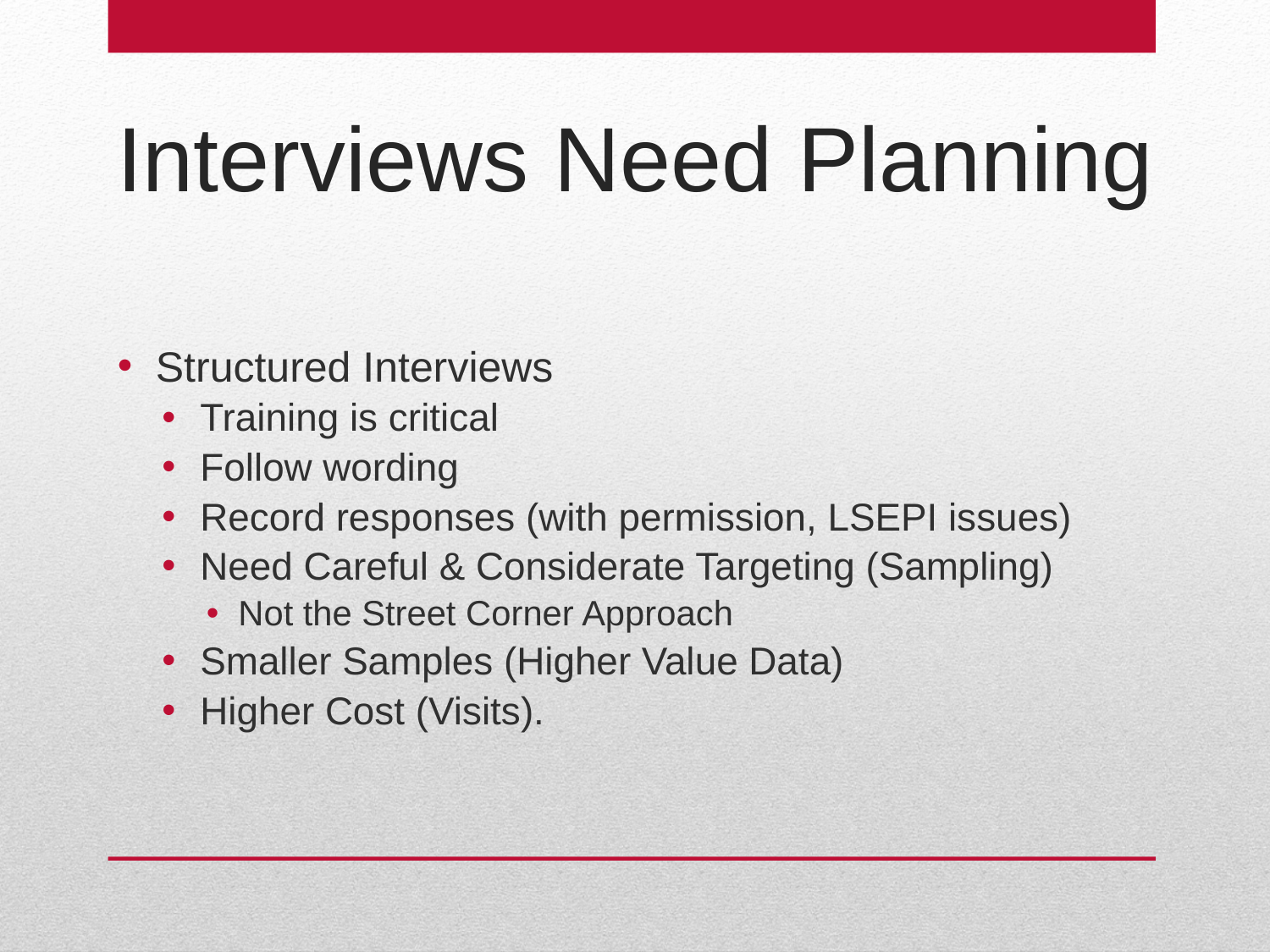

# Interviews Need Planning
Structured Interviews
Training is critical
Follow wording
Record responses (with permission, LSEPI issues)
Need Careful & Considerate Targeting (Sampling)
Not the Street Corner Approach
Smaller Samples (Higher Value Data)
Higher Cost (Visits).